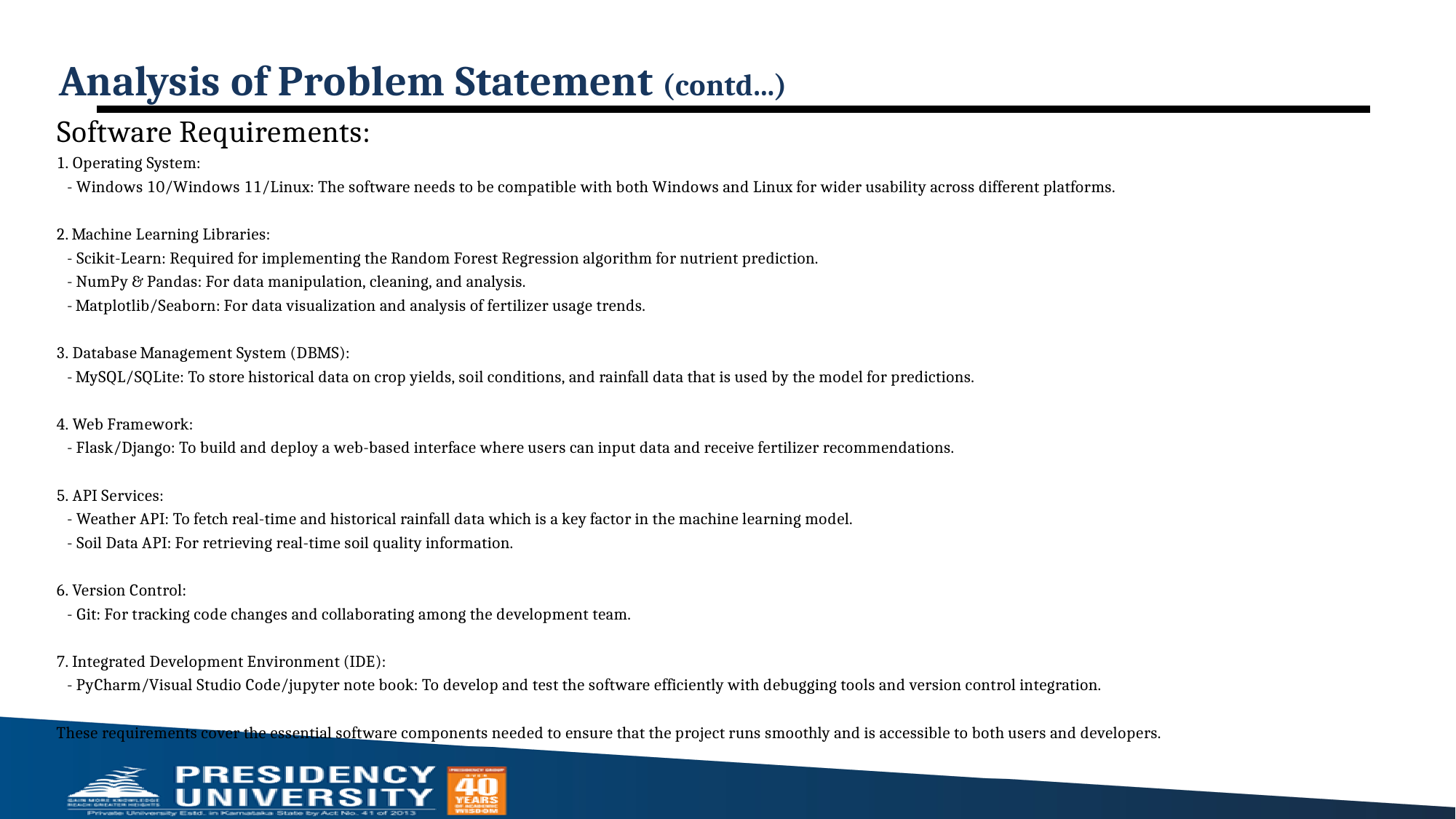

# Analysis of Problem Statement (contd...)
Software Requirements:
1. Operating System:
   - Windows 10/Windows 11/Linux: The software needs to be compatible with both Windows and Linux for wider usability across different platforms.

2. Machine Learning Libraries:
   - Scikit-Learn: Required for implementing the Random Forest Regression algorithm for nutrient prediction.
   - NumPy & Pandas: For data manipulation, cleaning, and analysis.
   - Matplotlib/Seaborn: For data visualization and analysis of fertilizer usage trends.

3. Database Management System (DBMS):
   - MySQL/SQLite: To store historical data on crop yields, soil conditions, and rainfall data that is used by the model for predictions.

4. Web Framework:
   - Flask/Django: To build and deploy a web-based interface where users can input data and receive fertilizer recommendations.

5. API Services:
   - Weather API: To fetch real-time and historical rainfall data which is a key factor in the machine learning model.
   - Soil Data API: For retrieving real-time soil quality information.

6. Version Control:
   - Git: For tracking code changes and collaborating among the development team.

7. Integrated Development Environment (IDE):
   - PyCharm/Visual Studio Code/jupyter note book: To develop and test the software efficiently with debugging tools and version control integration.

These requirements cover the essential software components needed to ensure that the project runs smoothly and is accessible to both users and developers.